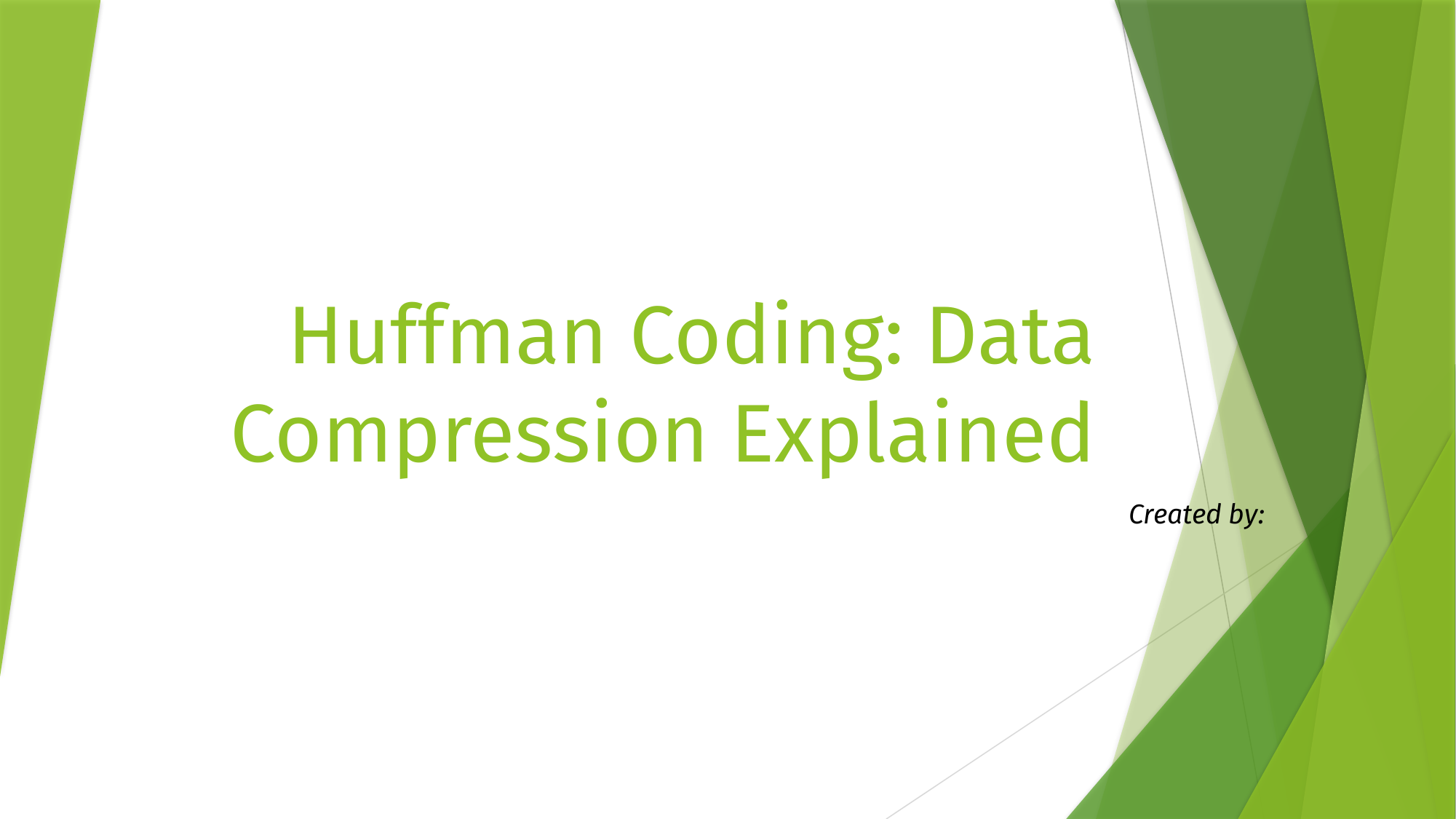

# Huffman Coding: Data Compression Explained

Created by: